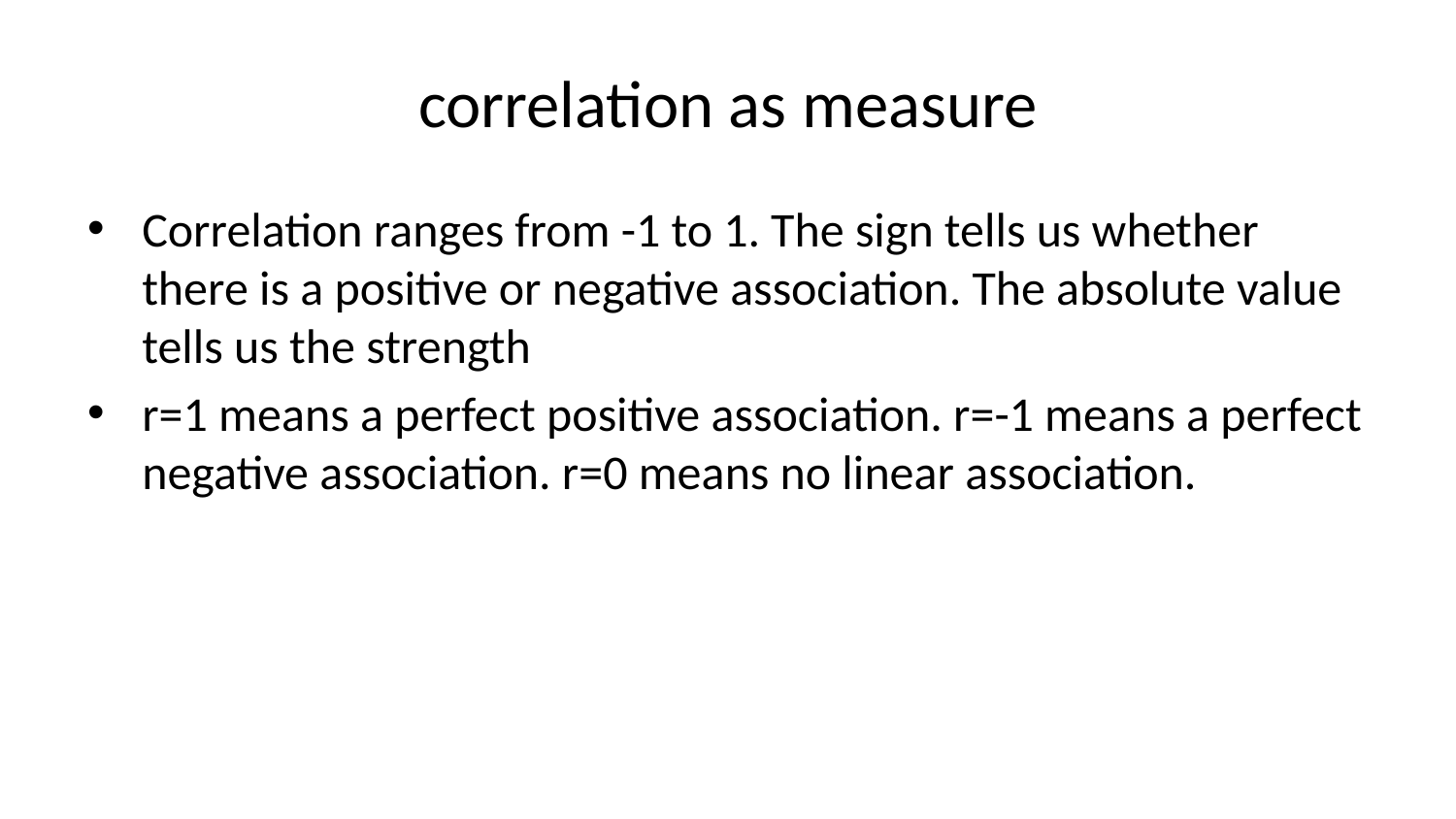

# correlation as measure
Correlation ranges from -1 to 1. The sign tells us whether there is a positive or negative association. The absolute value tells us the strength
r=1 means a perfect positive association. r=-1 means a perfect negative association. r=0 means no linear association.